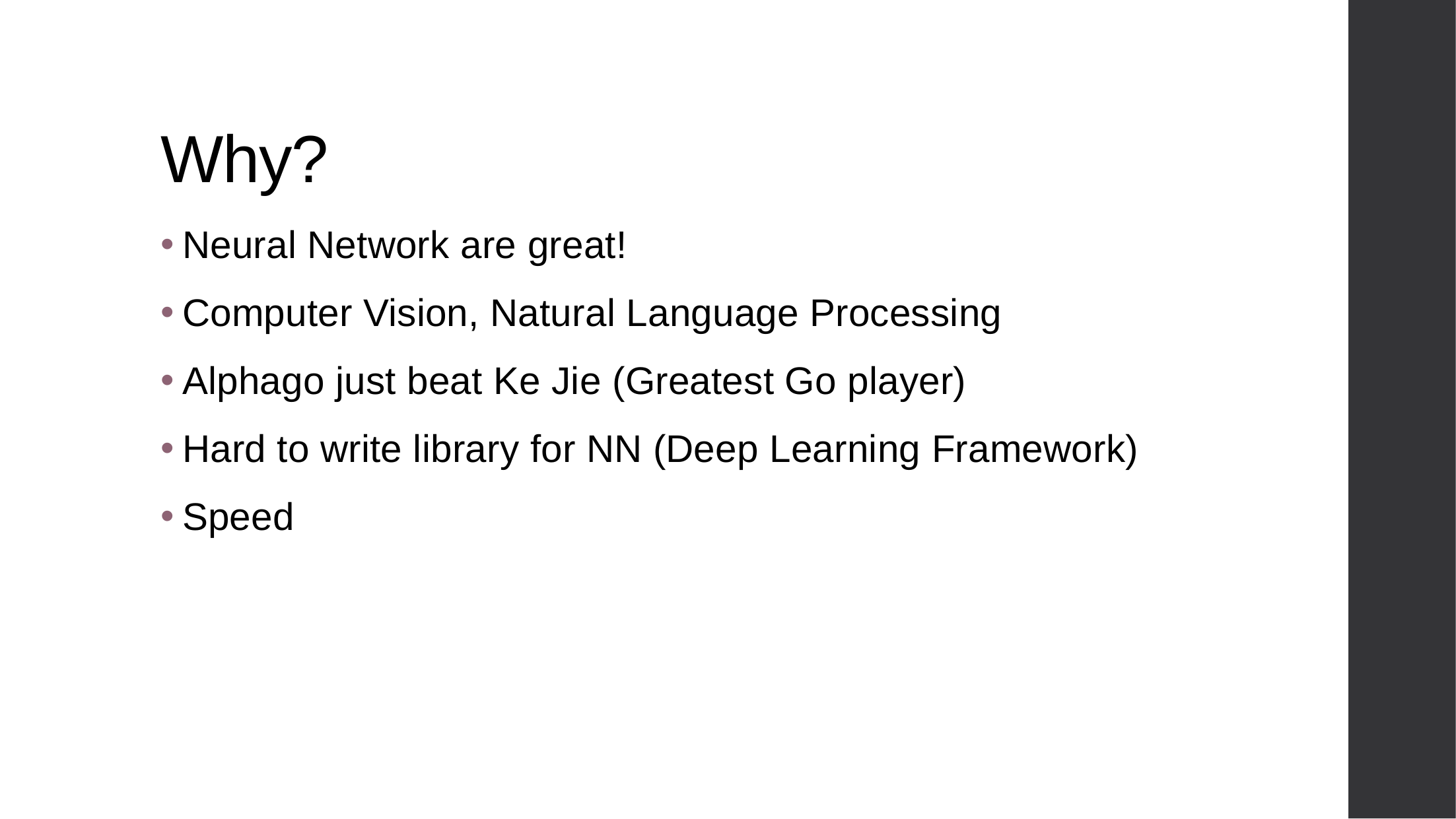

# Why?
Neural Network are great!
Computer Vision, Natural Language Processing
Alphago just beat Ke Jie (Greatest Go player)
Hard to write library for NN (Deep Learning Framework)
Speed